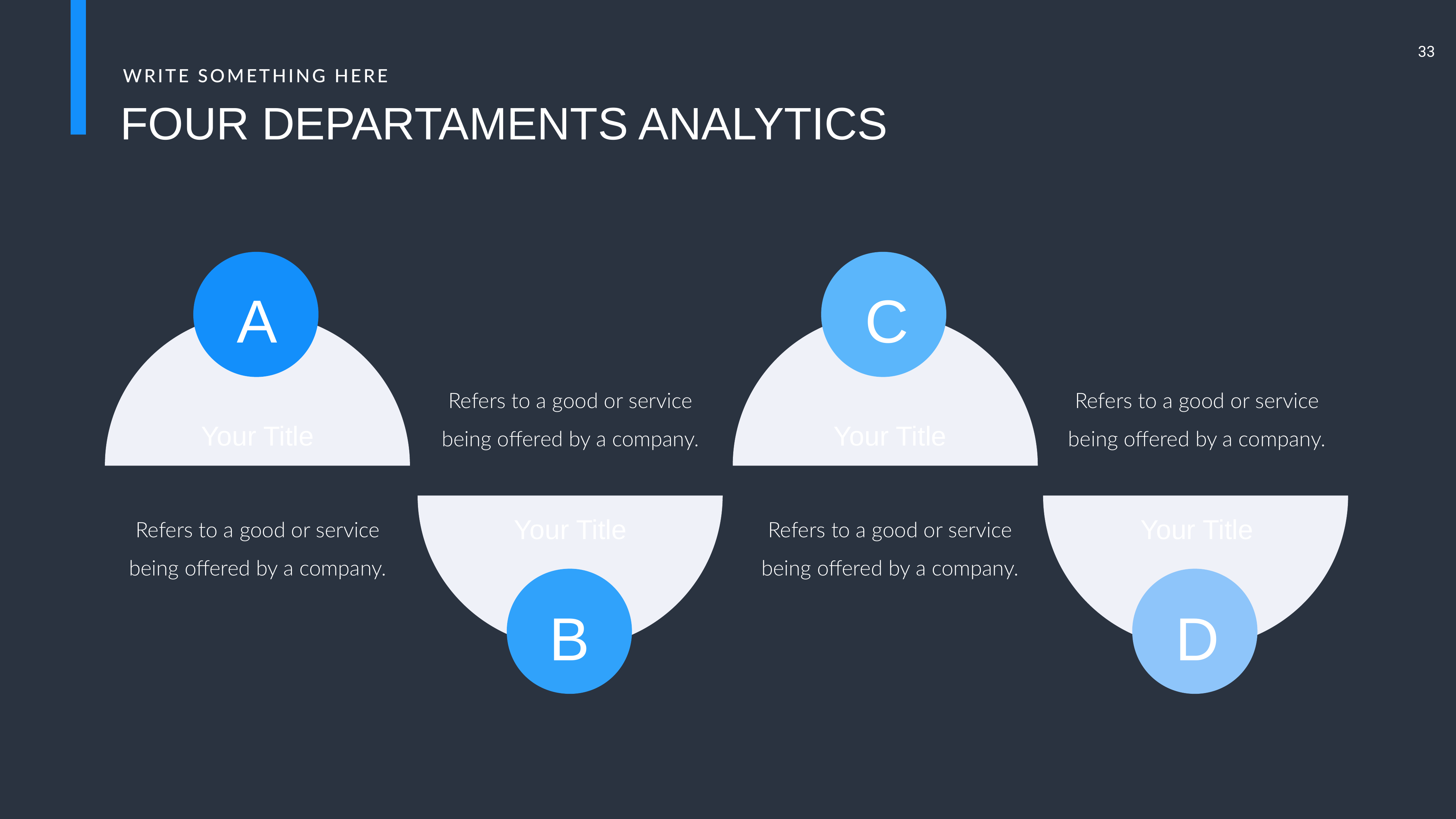

WRITE SOMETHING HERE
FOUR DEPARTAMENTS ANALYTICS

A
C

Refers to a good or service being offered by a company.
Refers to a good or service being offered by a company.
Your Title
Your Title

Refers to a good or service being offered by a company.
Refers to a good or service being offered by a company.
Your Title
Your Title

B
D